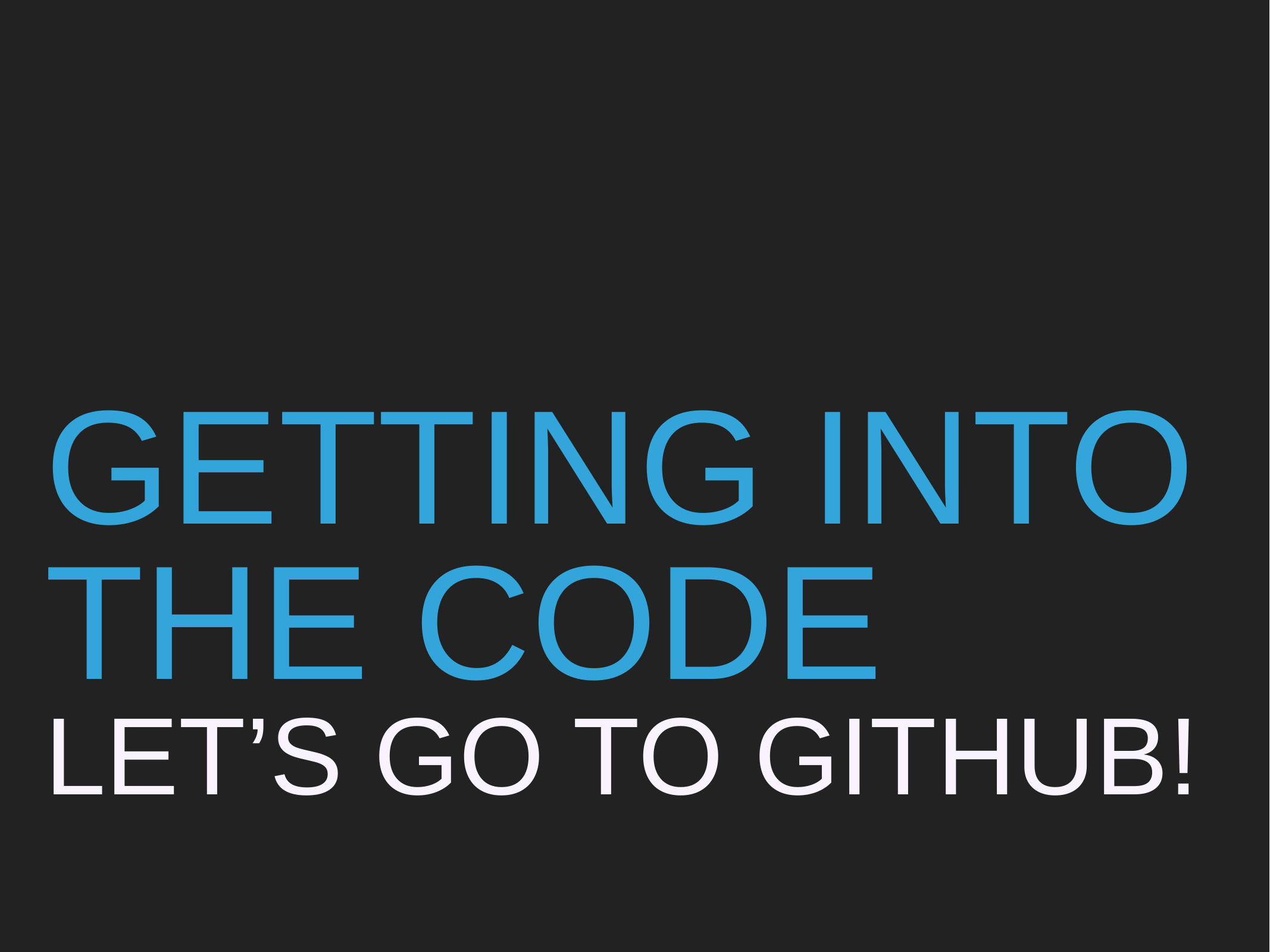

# Getting into the code let’s go to GitHub!